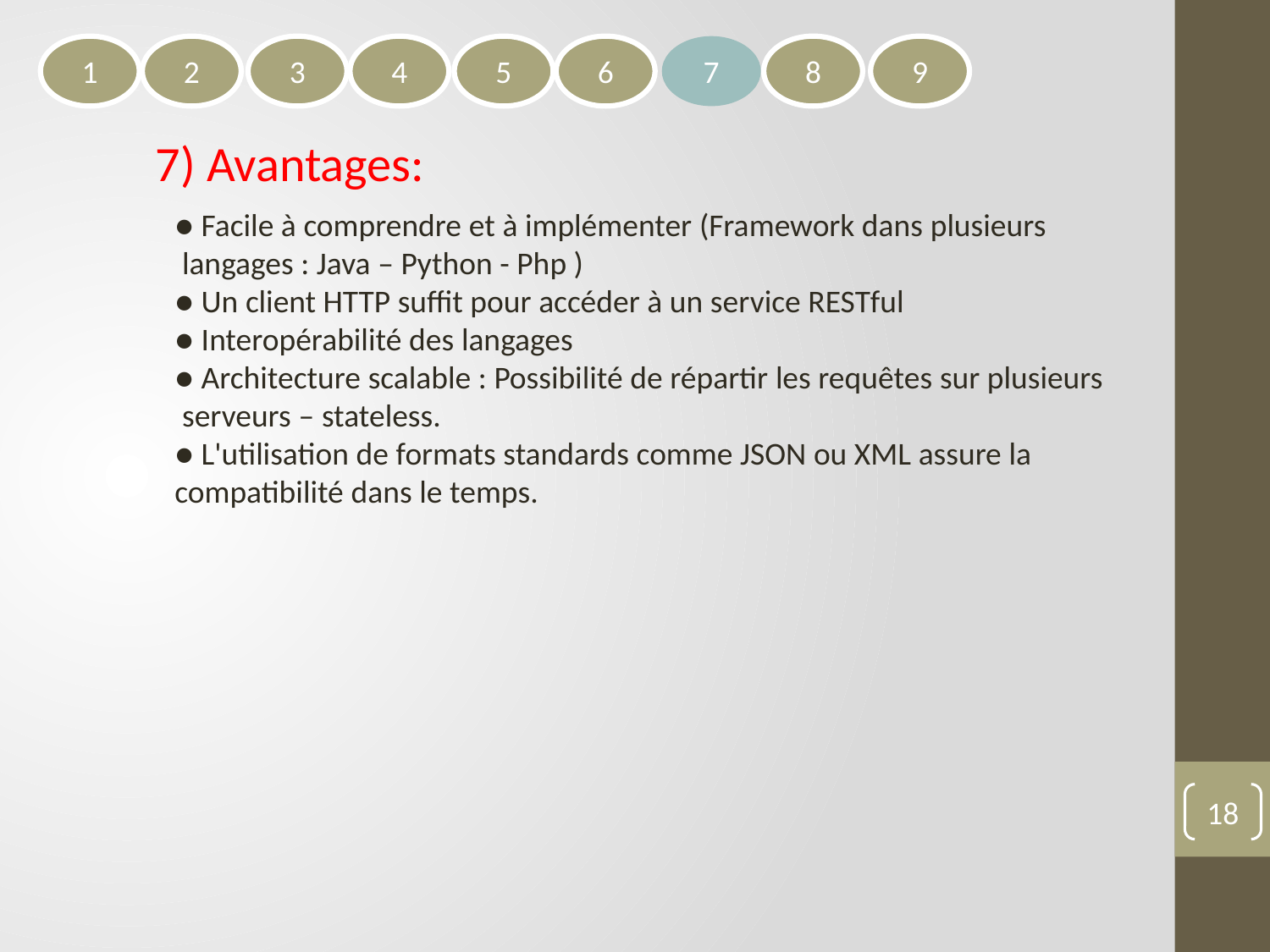

1
2
3
4
5
6
7
8
9
7) Avantages:
● Facile à comprendre et à implémenter (Framework dans plusieurs
 langages : Java – Python - Php )
● Un client HTTP suffit pour accéder à un service RESTful
● Interopérabilité des langages
● Architecture scalable : Possibilité de répartir les requêtes sur plusieurs
 serveurs – stateless.
● L'utilisation de formats standards comme JSON ou XML assure la
compatibilité dans le temps.
18